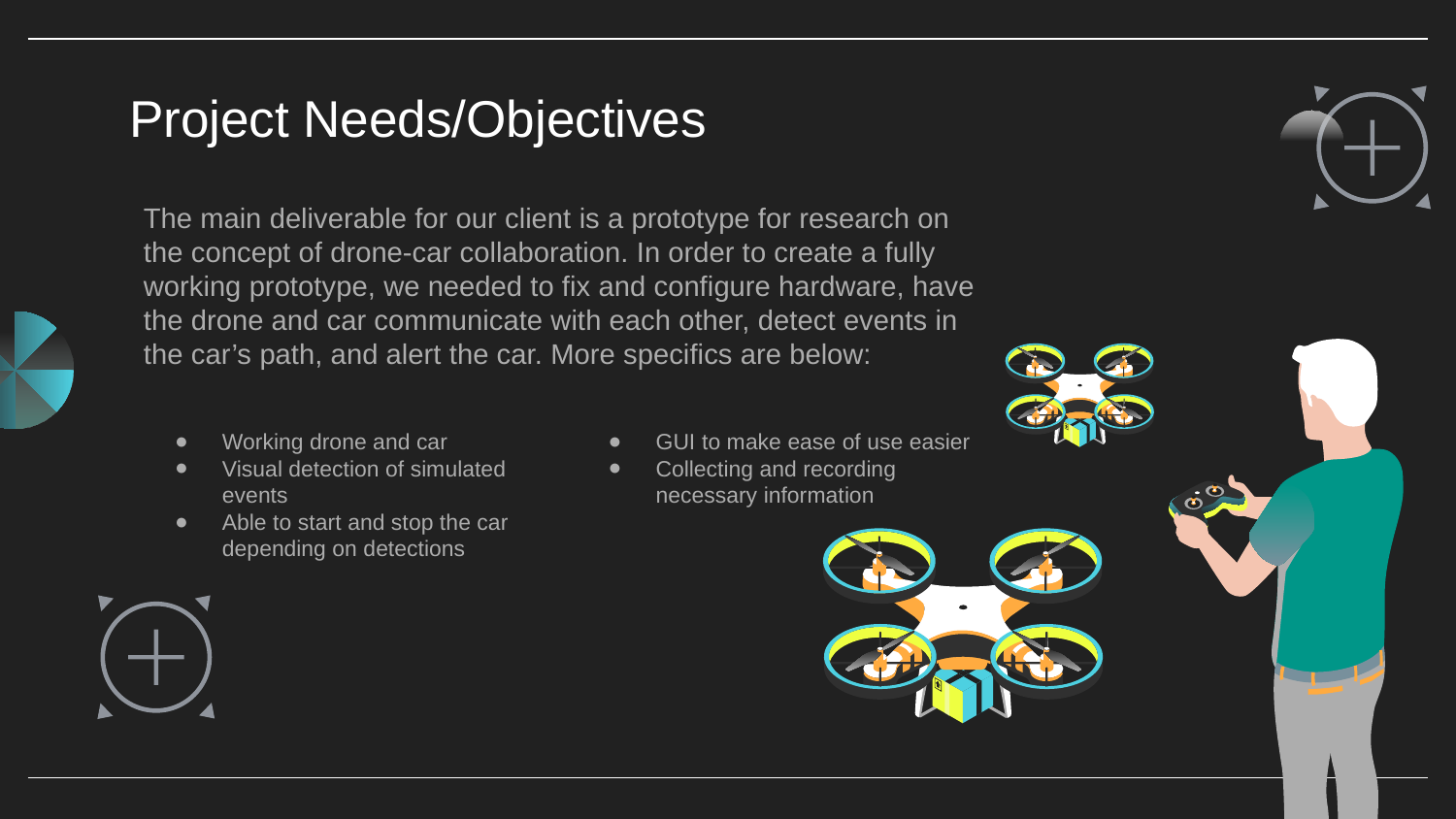

# Project Needs/Objectives

The main deliverable for our client is a prototype for research on the concept of drone-car collaboration. In order to create a fully working prototype, we needed to fix and configure hardware, have the drone and car communicate with each other, detect events in the car’s path, and alert the car. More specifics are below:

Working drone and car
Visual detection of simulated events
Able to start and stop the car depending on detections
GUI to make ease of use easier
Collecting and recording necessary information